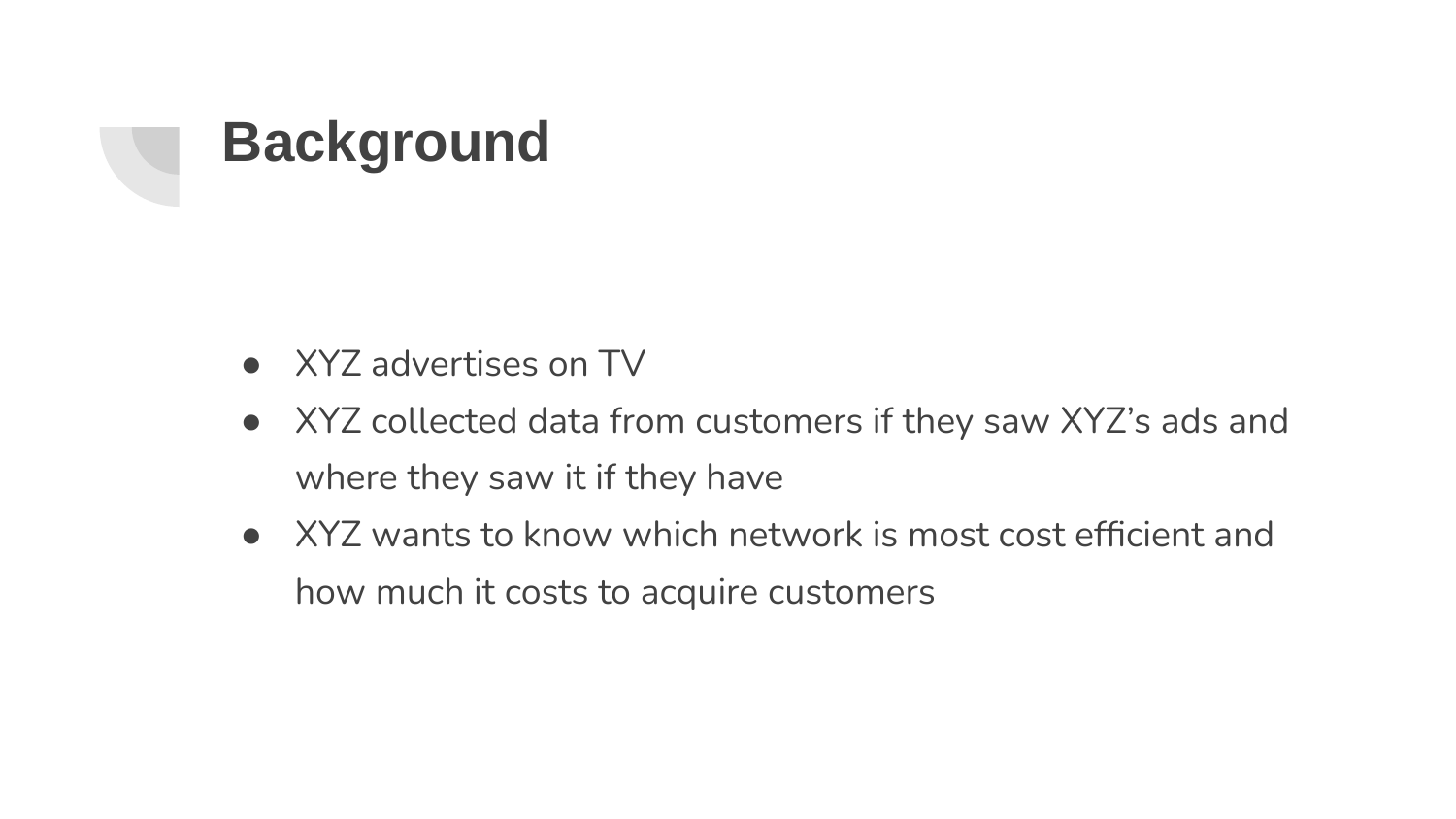

# Background
XYZ advertises on TV
XYZ collected data from customers if they saw XYZ’s ads and where they saw it if they have
XYZ wants to know which network is most cost efficient and how much it costs to acquire customers